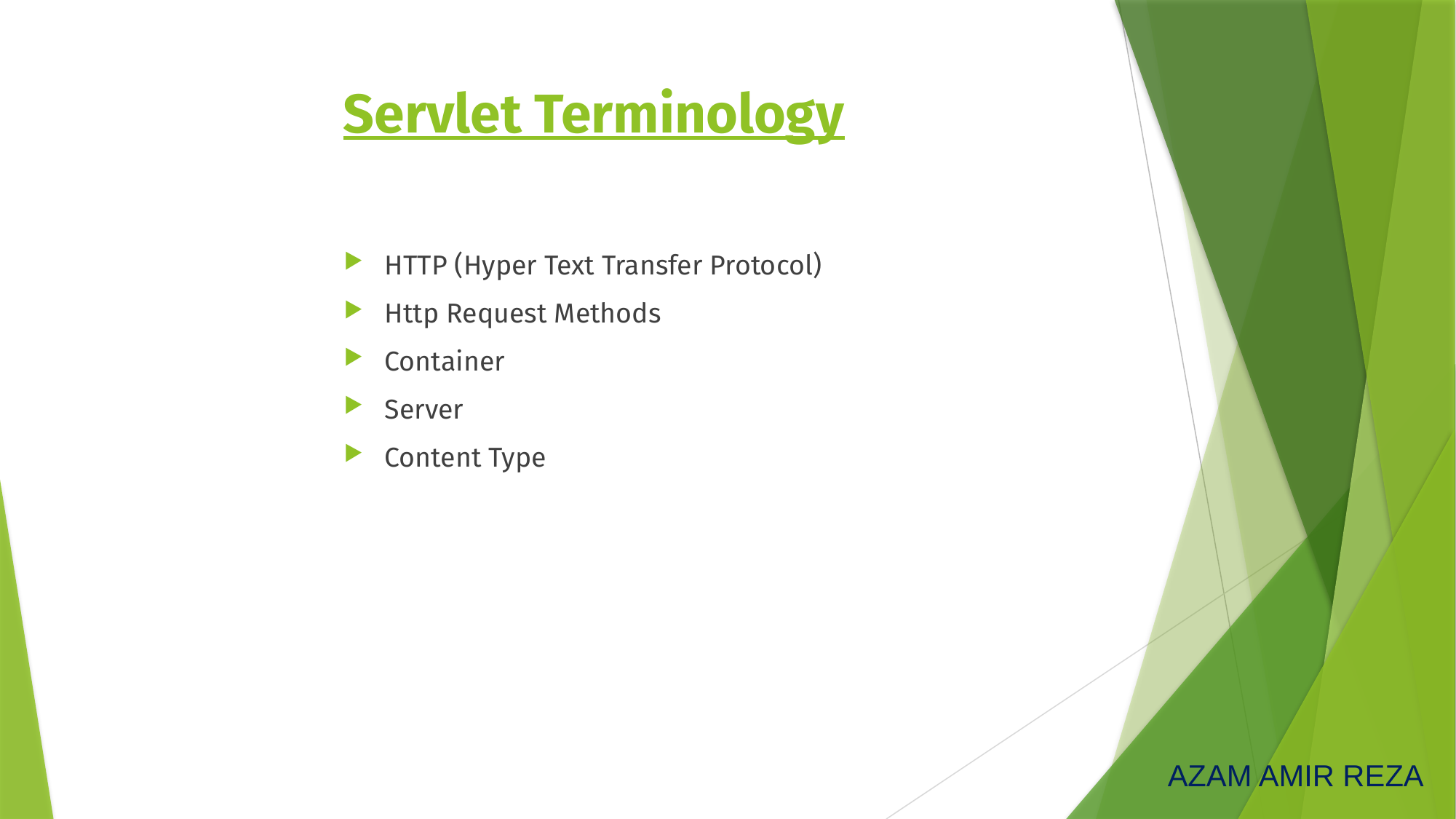

# Servlet Terminology
HTTP (Hyper Text Transfer Protocol)
Http Request Methods
Container
Server
Content Type

AZAM AMIR REZA